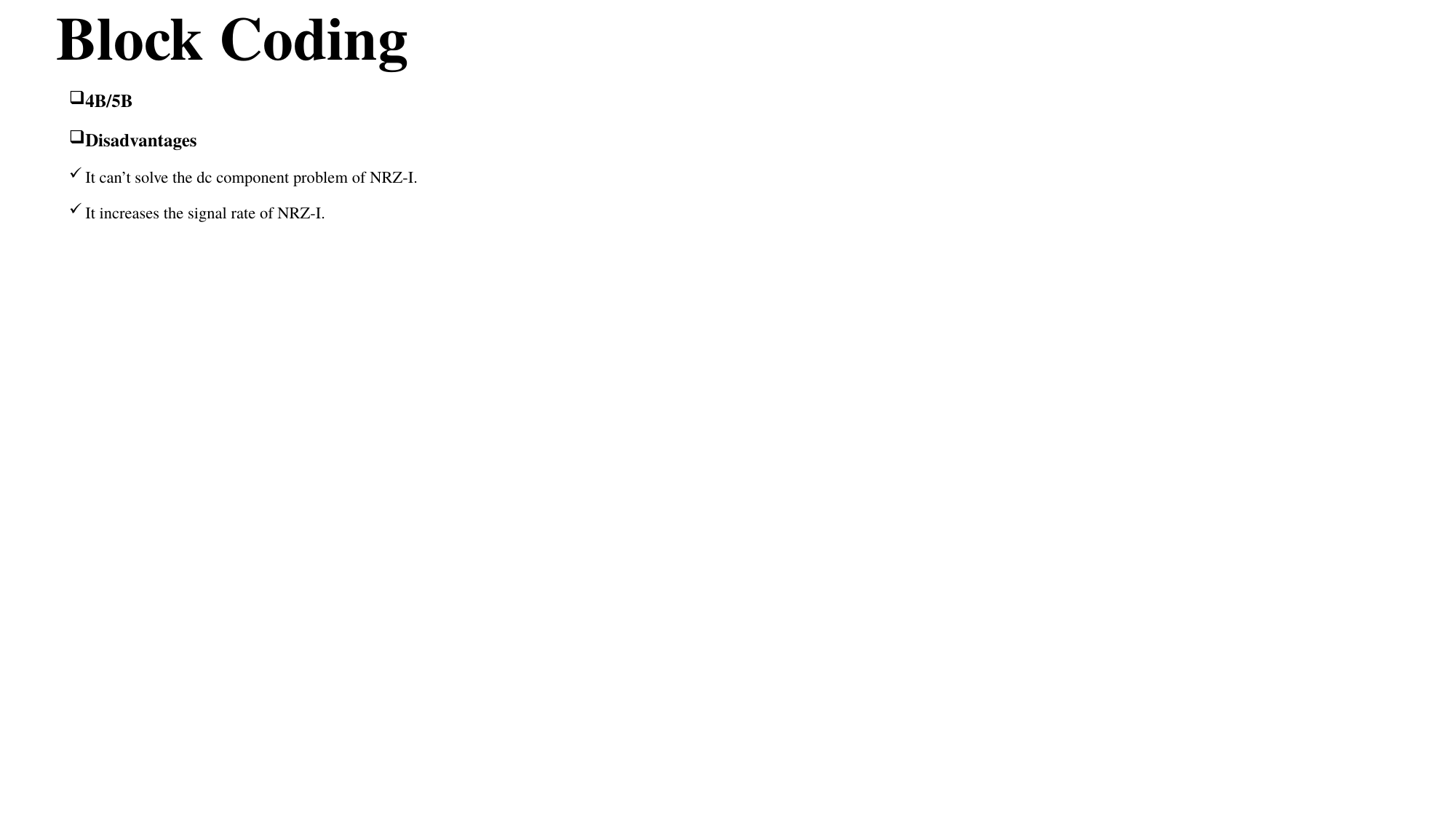

# Block Coding
4B/5B
Disadvantages
It can’t solve the dc component problem of NRZ-I.
It increases the signal rate of NRZ-I.